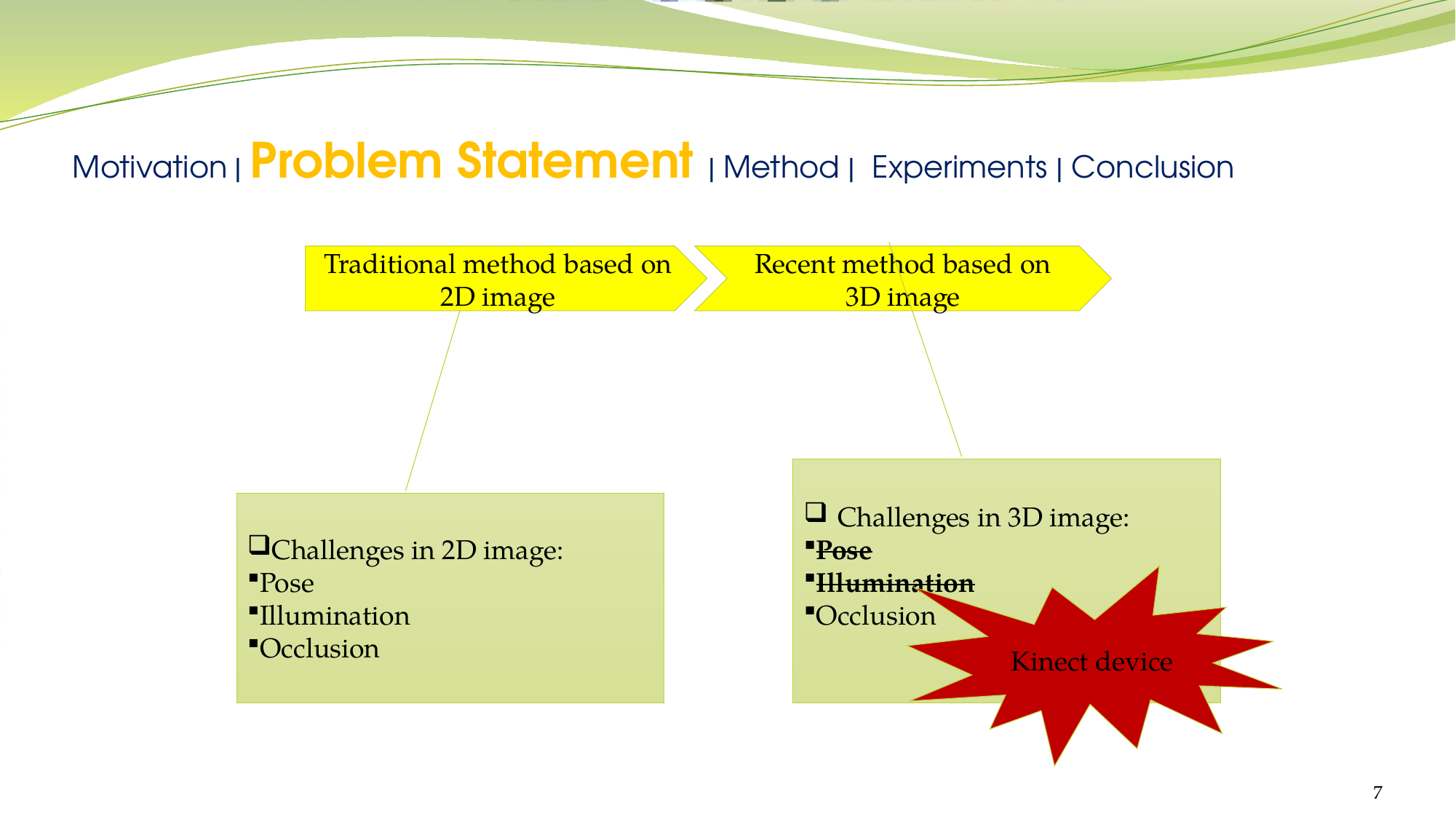

# Motivation|| Problem Statement | Method |  Experiments | Conclusion
Recent method based on 3D image
Traditional method based on 2D image
Challenges in 3D image:
Pose
Illumination
Occlusion

Challenges in 2D image:
Pose
Illumination
Occlusion
Kinect device
7